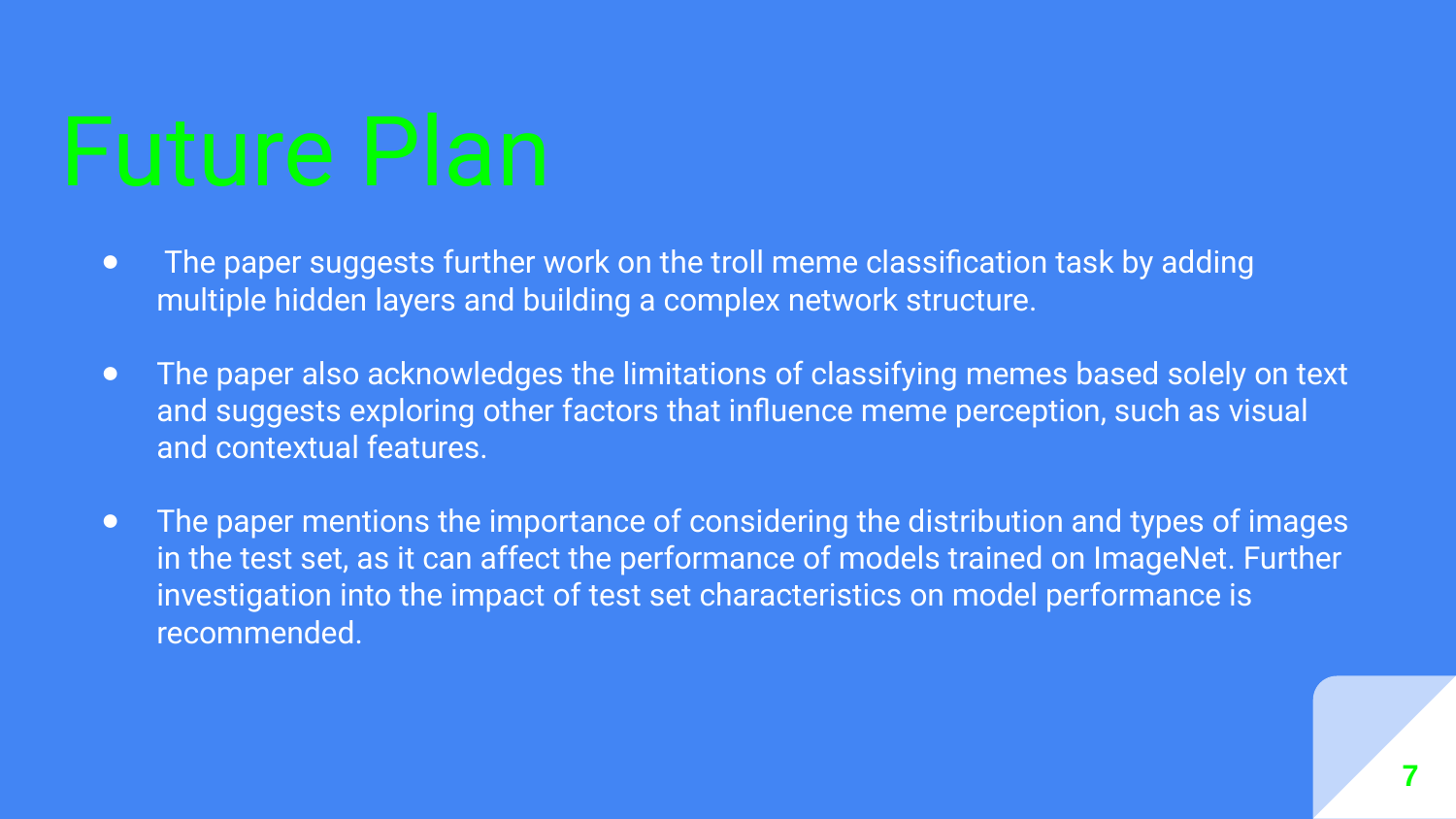

# Future Plan
 The paper suggests further work on the troll meme classification task by adding multiple hidden layers and building a complex network structure.

The paper also acknowledges the limitations of classifying memes based solely on text and suggests exploring other factors that influence meme perception, such as visual and contextual features.

The paper mentions the importance of considering the distribution and types of images in the test set, as it can affect the performance of models trained on ImageNet. Further investigation into the impact of test set characteristics on model performance is recommended.

  7